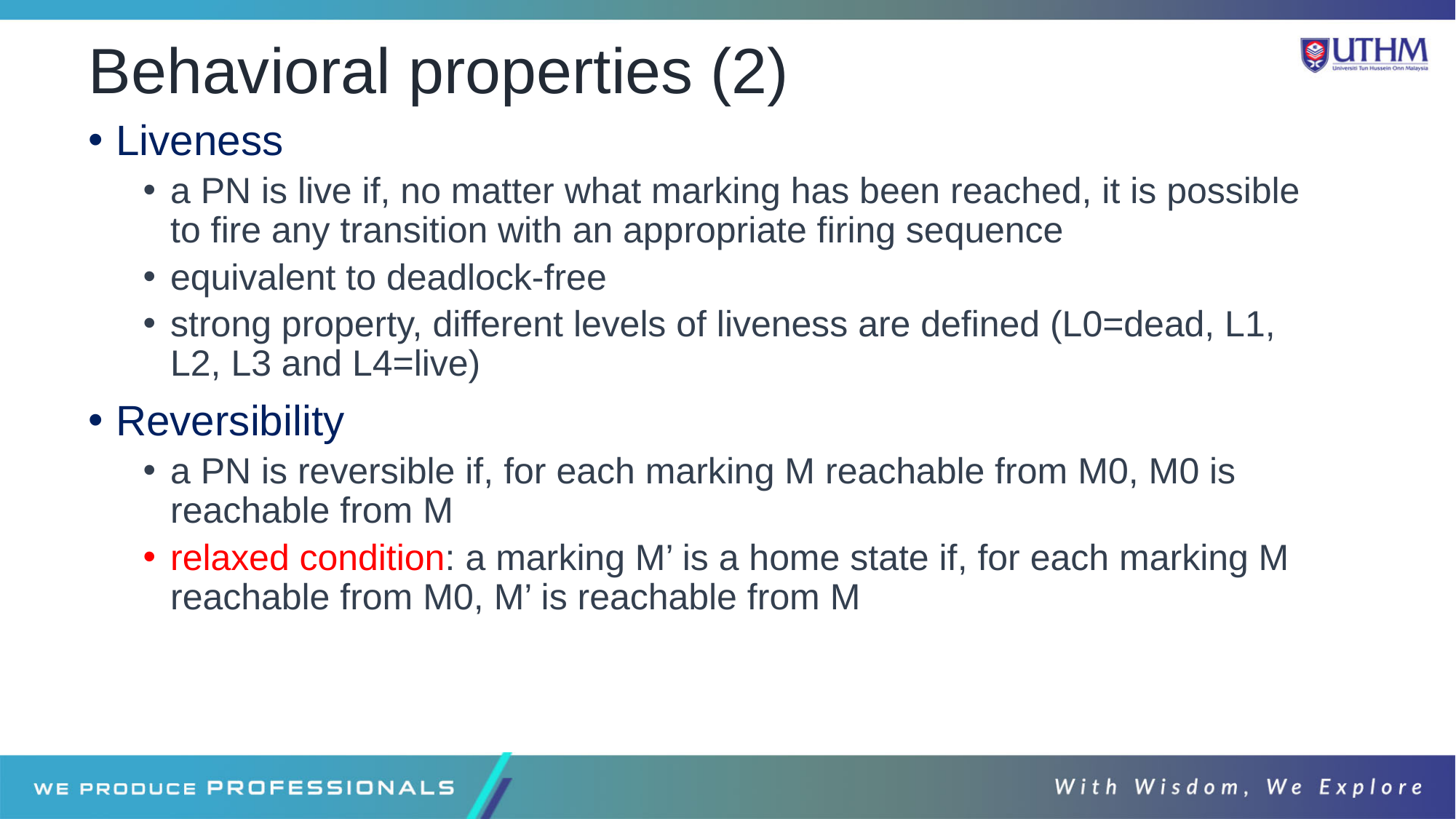

# Behavioral properties (2)
Liveness
a PN is live if, no matter what marking has been reached, it is possible to fire any transition with an appropriate firing sequence
equivalent to deadlock-free
strong property, different levels of liveness are defined (L0=dead, L1, L2, L3 and L4=live)
Reversibility
a PN is reversible if, for each marking M reachable from M0, M0 is reachable from M
relaxed condition: a marking M’ is a home state if, for each marking M reachable from M0, M’ is reachable from M